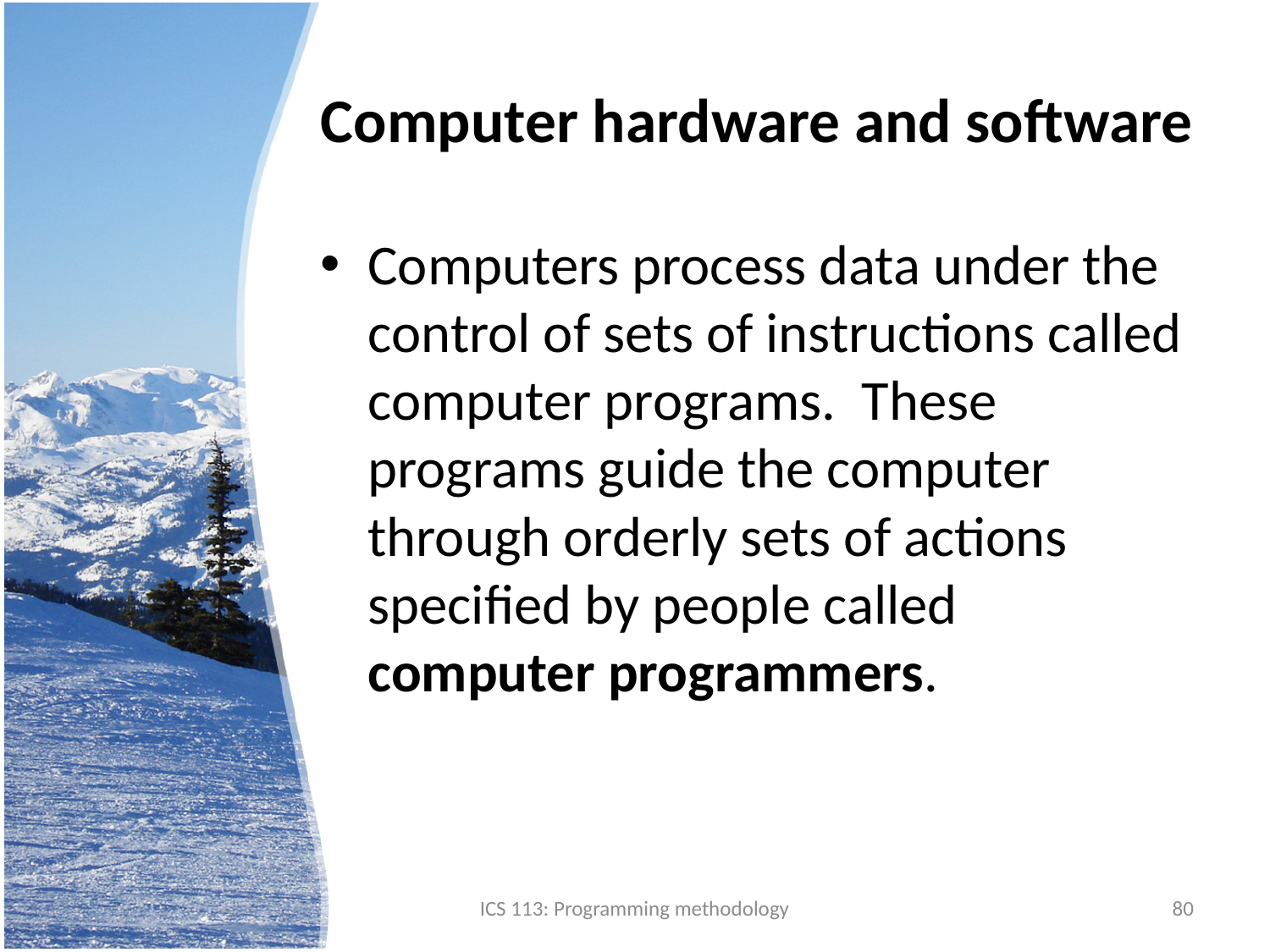

# Computer hardware and software
Computers process data under the control of sets of instructions called computer programs.  These programs guide the computer through orderly sets of actions specified by people called computer programmers.

ICS 113: Programming methodology
80